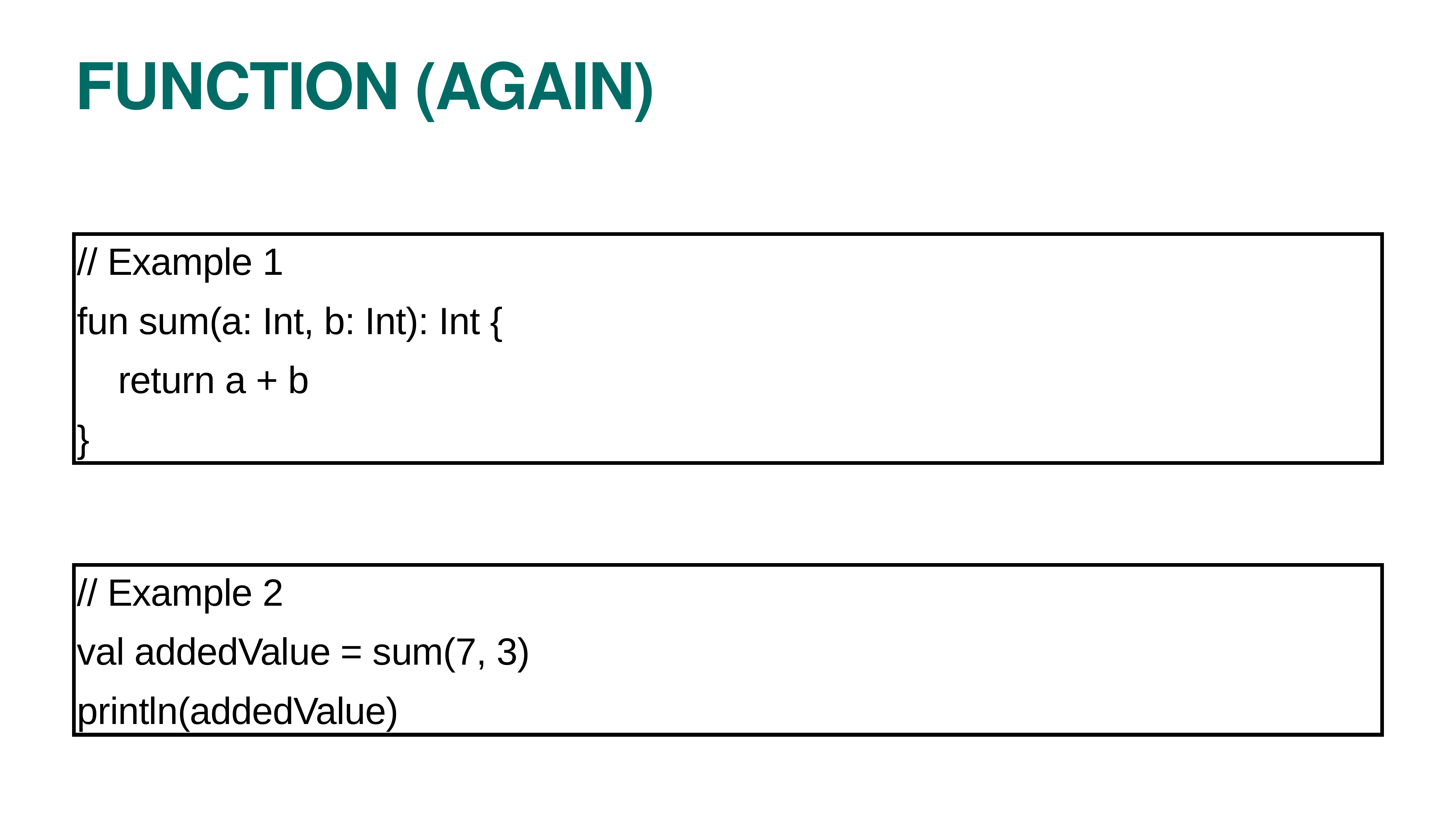

# FUNCTION (AGAIN)
// Example 1
fun sum(a: Int, b: Int): Int {
    return a + b
}
// Example 2
val addedValue = sum(7, 3)
println(addedValue)